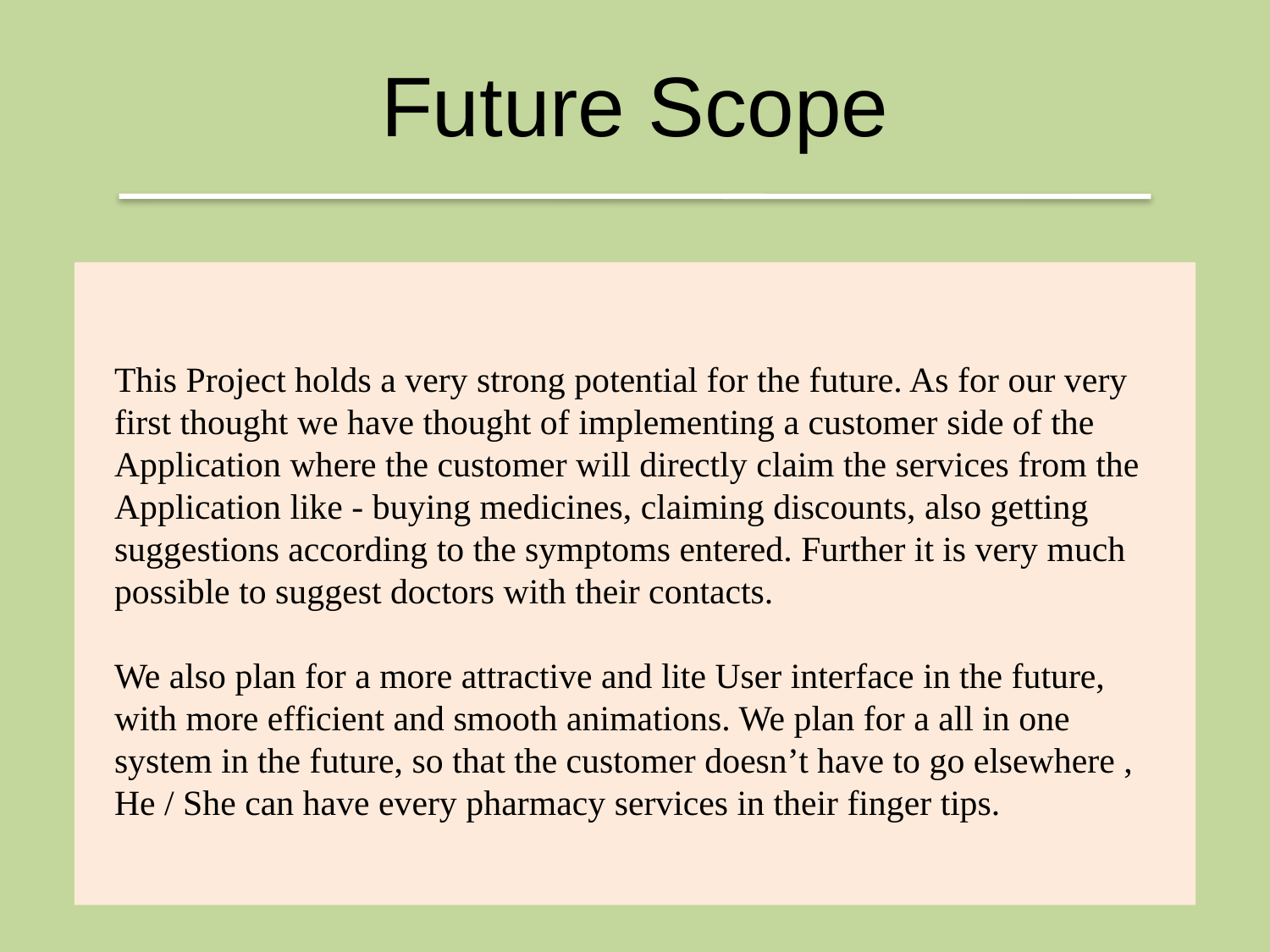

Future Scope
This Project holds a very strong potential for the future. As for our very first thought we have thought of implementing a customer side of the Application where the customer will directly claim the services from the Application like - buying medicines, claiming discounts, also getting suggestions according to the symptoms entered. Further it is very much  possible to suggest doctors with their contacts.

We also plan for a more attractive and lite User interface in the future, with more efficient and smooth animations. We plan for a all in one system in the future, so that the customer doesn’t have to go elsewhere , He / She can have every pharmacy services in their finger tips.